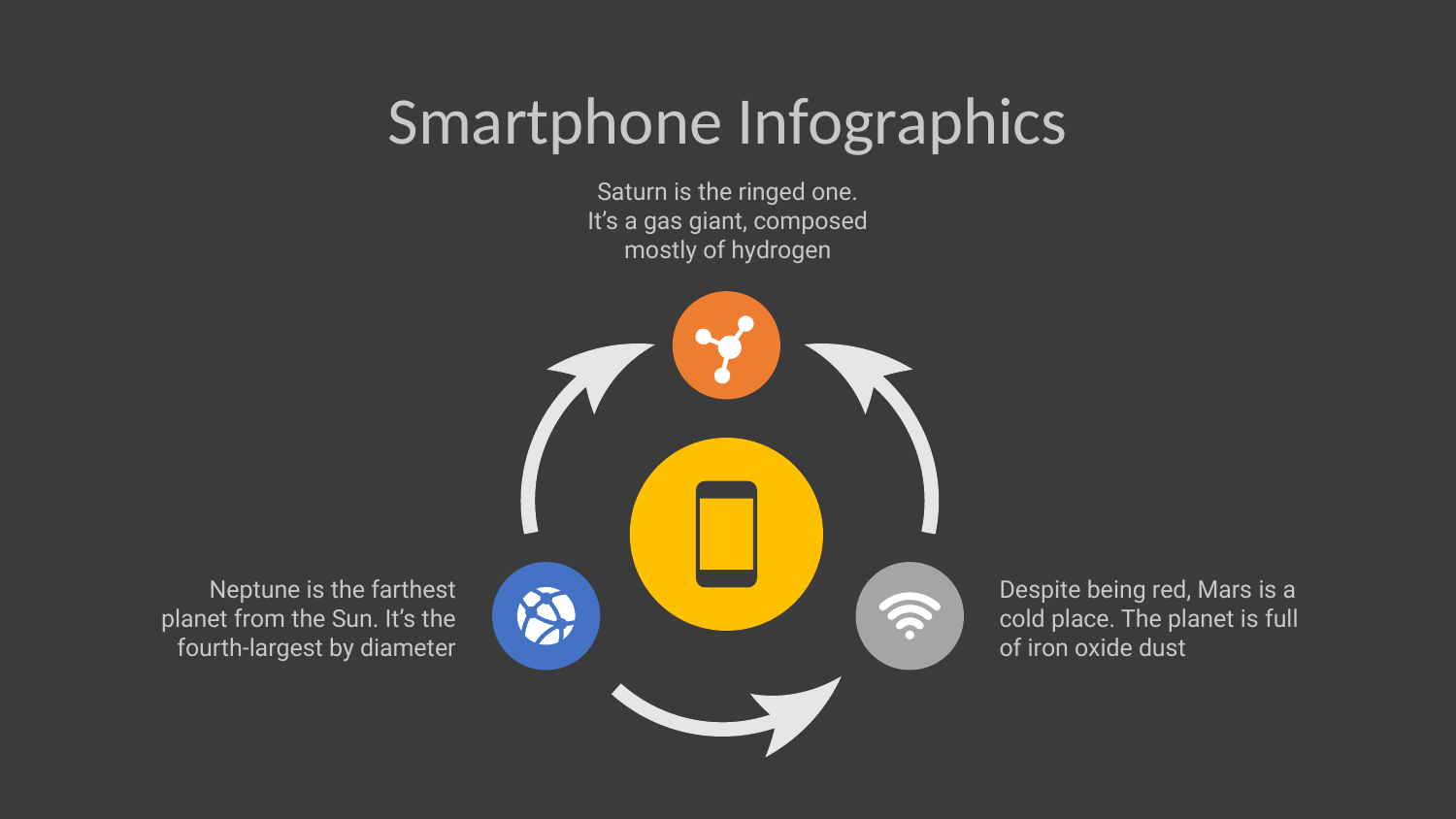

# Smartphone Infographics
Saturn is the ringed one. It’s a gas giant, composed mostly of hydrogen

Neptune is the farthest planet from the Sun. It’s the fourth-largest by diameter

Despite being red, Mars is a cold place. The planet is full of iron oxide dust